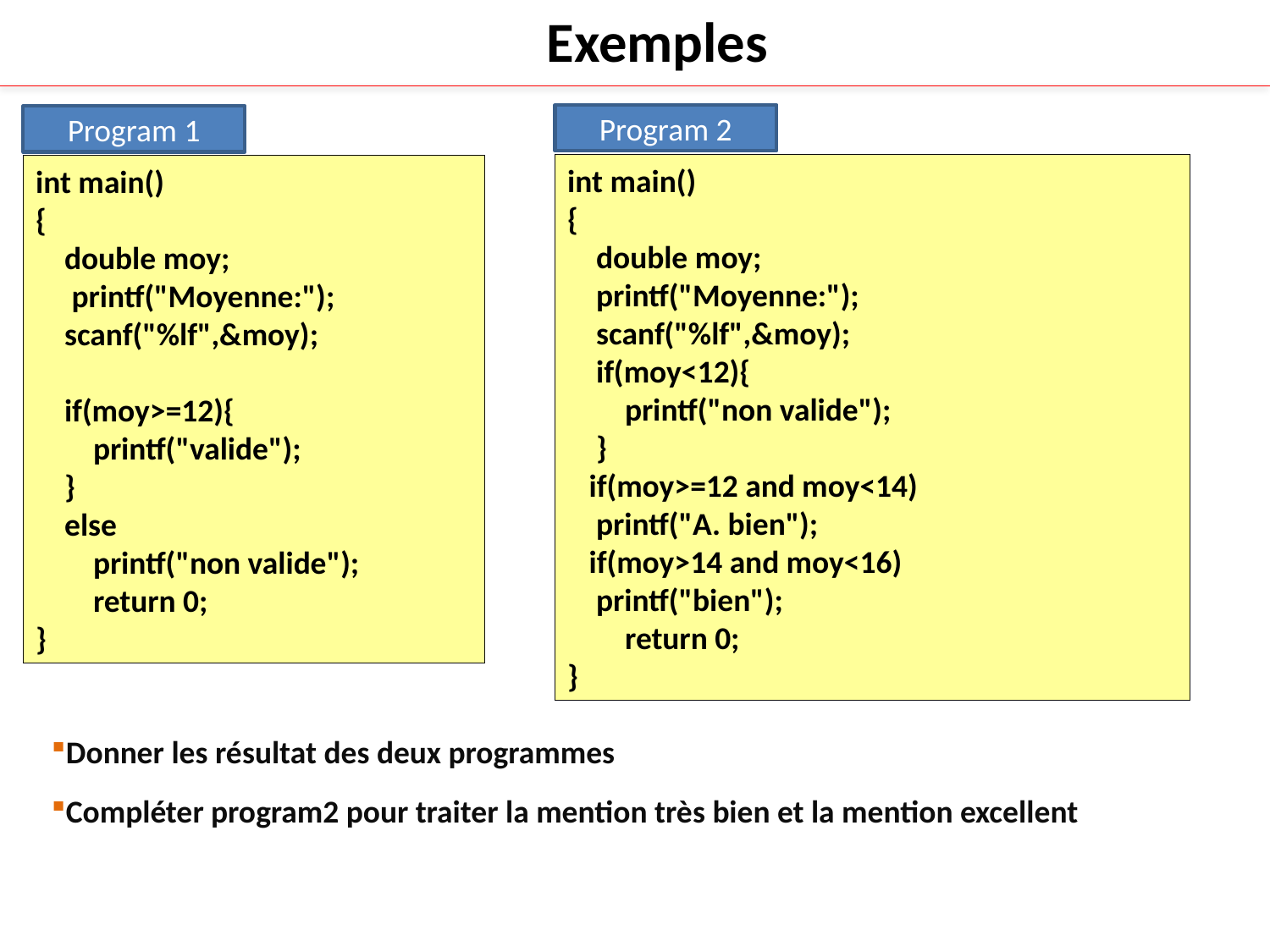

Exemples
Program 2
Program 1
int main()
{
    double moy;
    printf("Moyenne:");
    scanf("%lf",&moy);
    if(moy<12){
        printf("non valide");
    }
   if(moy>=12 and moy<14)
    printf("A. bien");
   if(moy>14 and moy<16)
    printf("bien");
        return 0;
}
int main()
{
    double moy;
     printf("Moyenne:");
    scanf("%lf",&moy);

    if(moy>=12){
        printf("valide");
    }
    else
        printf("non valide");
        return 0;
}
Donner les résultat des deux programmes
Compléter program2 pour traiter la mention très bien et la mention excellent